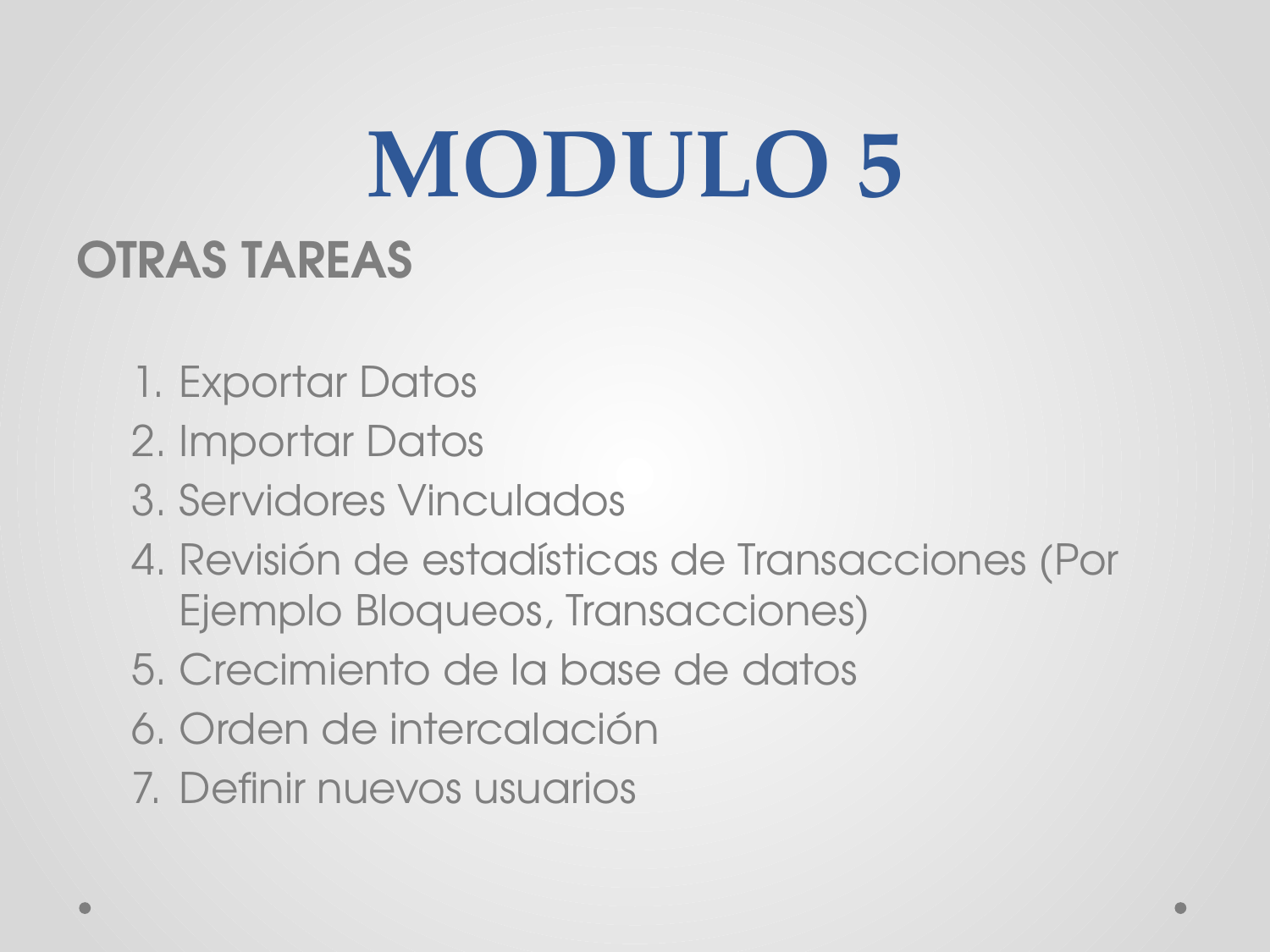

# MODULO 5
OTRAS TAREAS

Exportar Datos
Importar Datos
Servidores Vinculados
Revisión de estadísticas de Transacciones (Por Ejemplo Bloqueos, Transacciones)
Crecimiento de la base de datos
Orden de intercalación
Definir nuevos usuarios